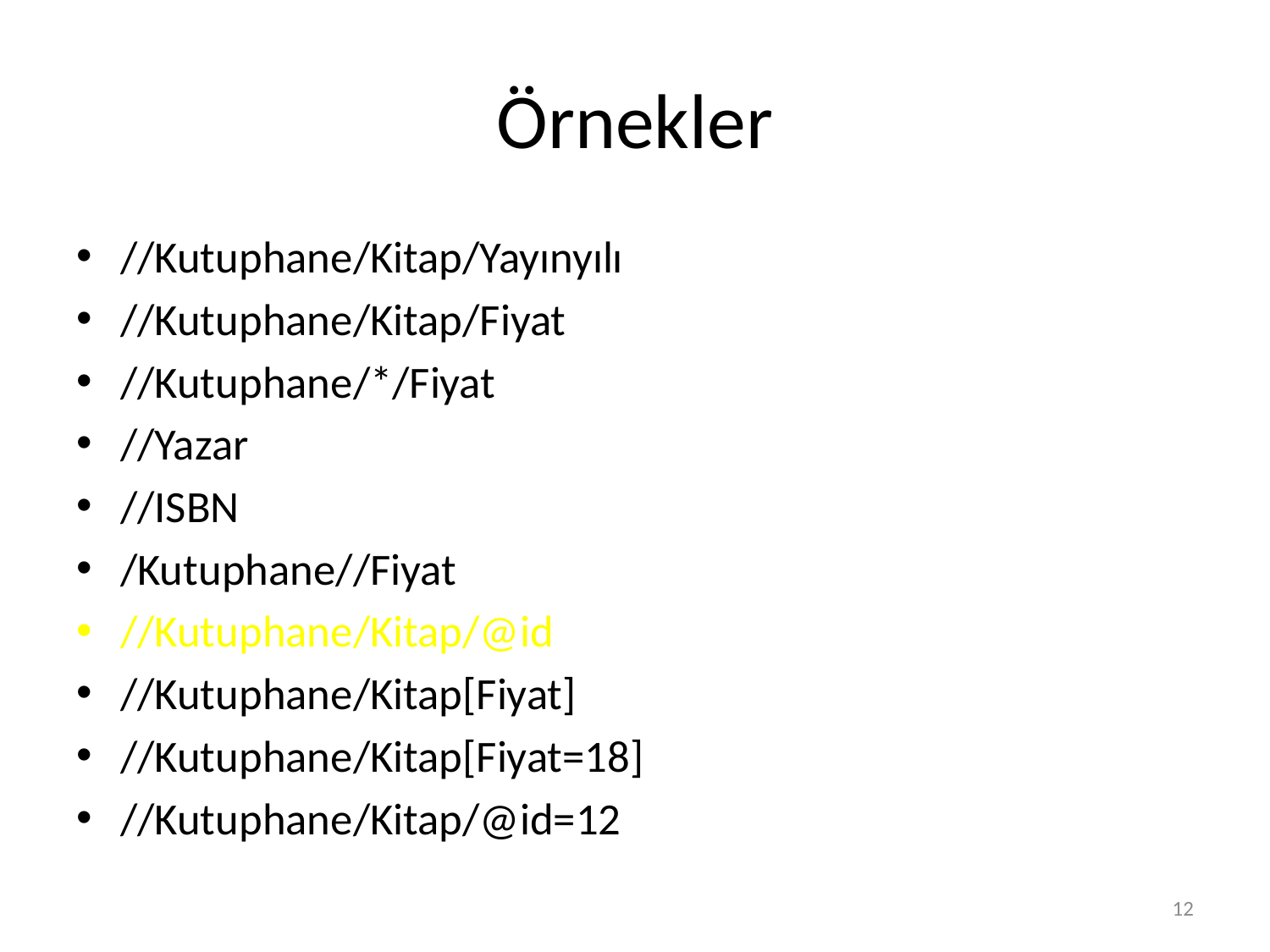

# Örnekler
//Kutuphane/Kitap/Yayınyılı
//Kutuphane/Kitap/Fiyat
//Kutuphane/*/Fiyat
//Yazar
//ISBN
/Kutuphane//Fiyat
//Kutuphane/Kitap/@id
//Kutuphane/Kitap[Fiyat]
//Kutuphane/Kitap[Fiyat=18]
//Kutuphane/Kitap/@id=12

12